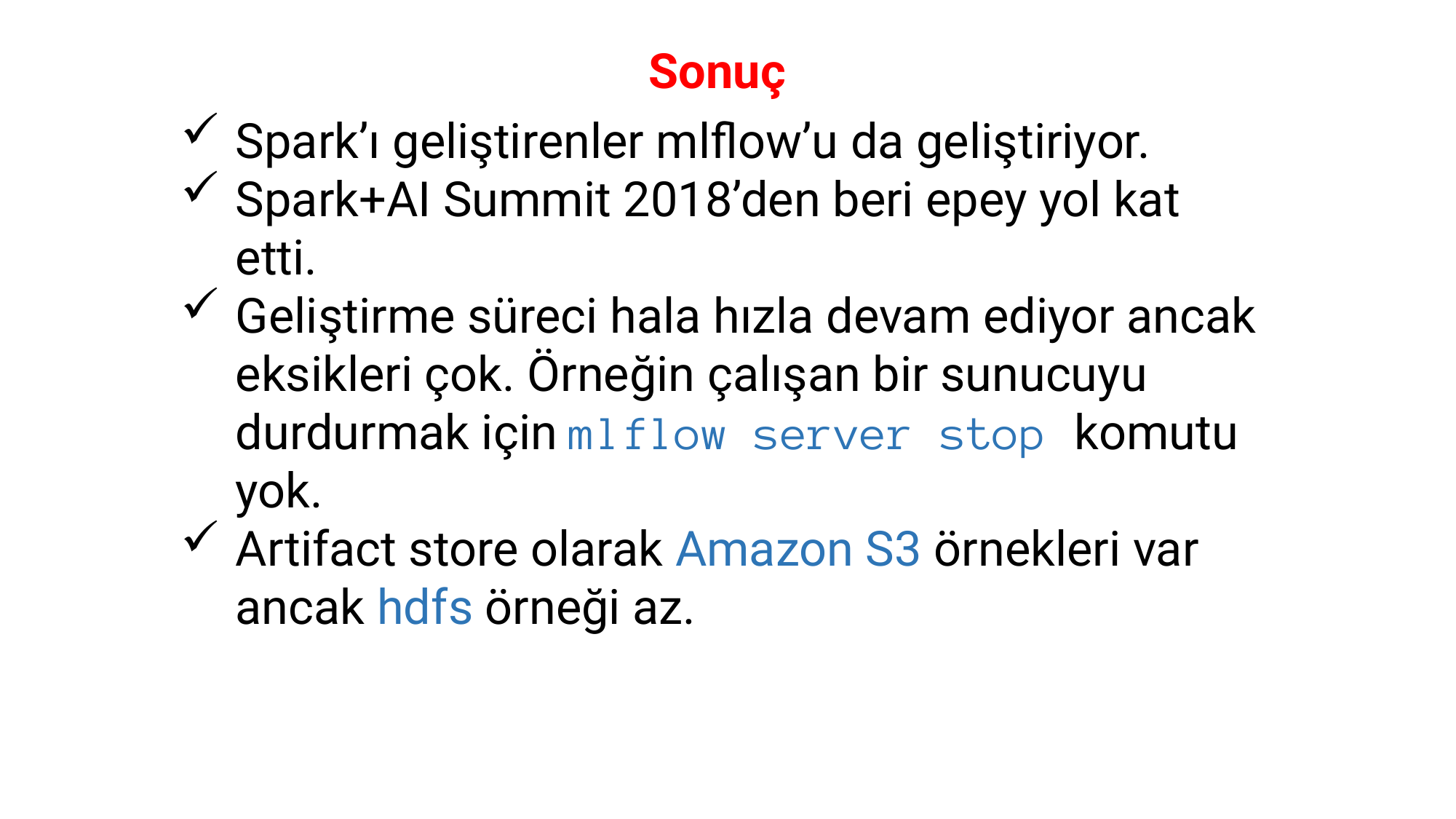

Sonuç
Spark’ı geliştirenler mlflow’u da geliştiriyor.
Spark+AI Summit 2018’den beri epey yol kat etti.
Geliştirme süreci hala hızla devam ediyor ancak eksikleri çok. Örneğin çalışan bir sunucuyu durdurmak için mlflow server stop komutu yok.
Artifact store olarak Amazon S3 örnekleri var ancak hdfs örneği az.